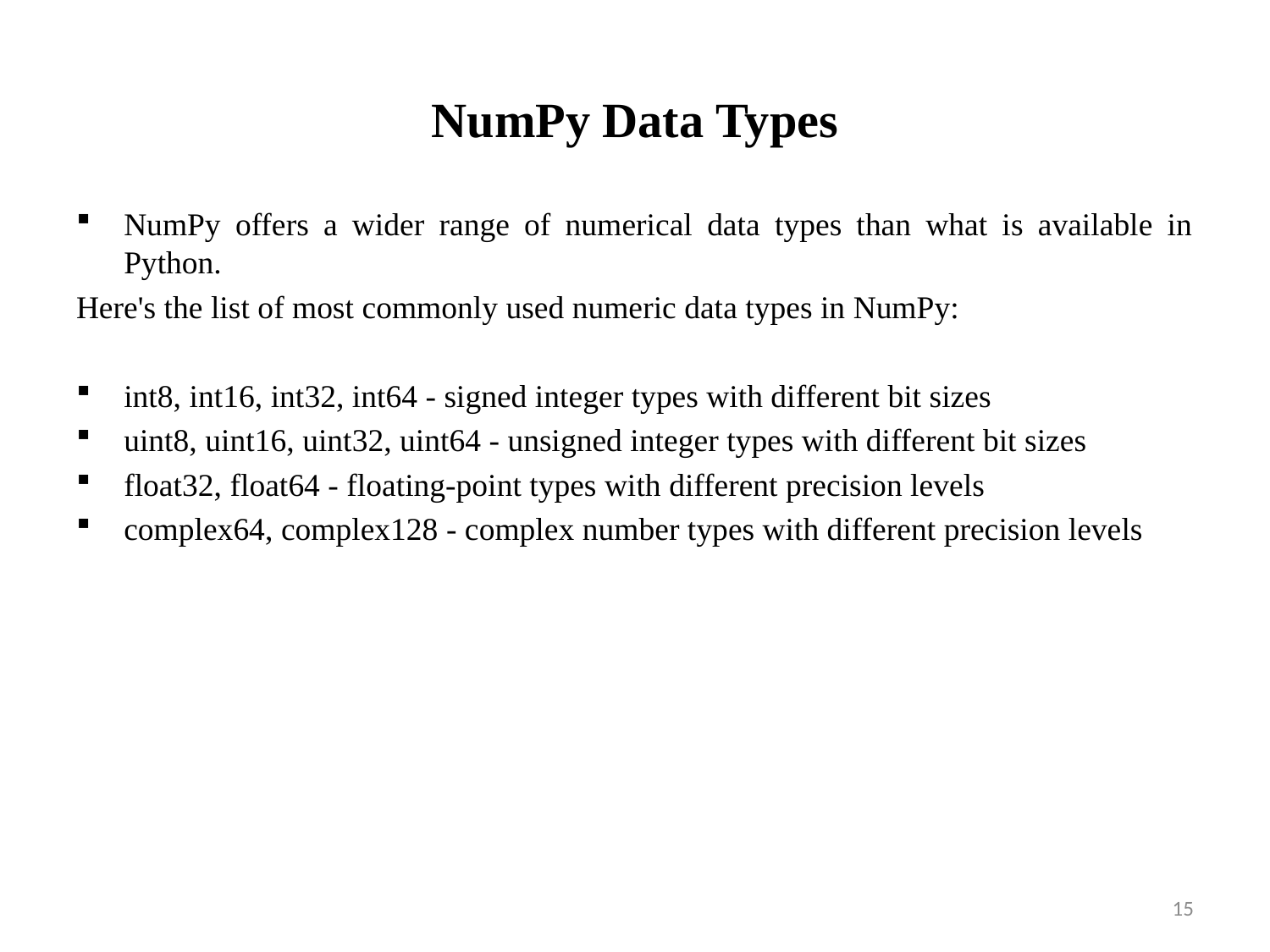

# NumPy Data Types

NumPy offers a wider range of numerical data types than what is available in Python.
Here's the list of most commonly used numeric data types in NumPy:

int8, int16, int32, int64 - signed integer types with different bit sizes
uint8, uint16, uint32, uint64 - unsigned integer types with different bit sizes
float32, float64 - floating-point types with different precision levels
complex64, complex128 - complex number types with different precision levels

15